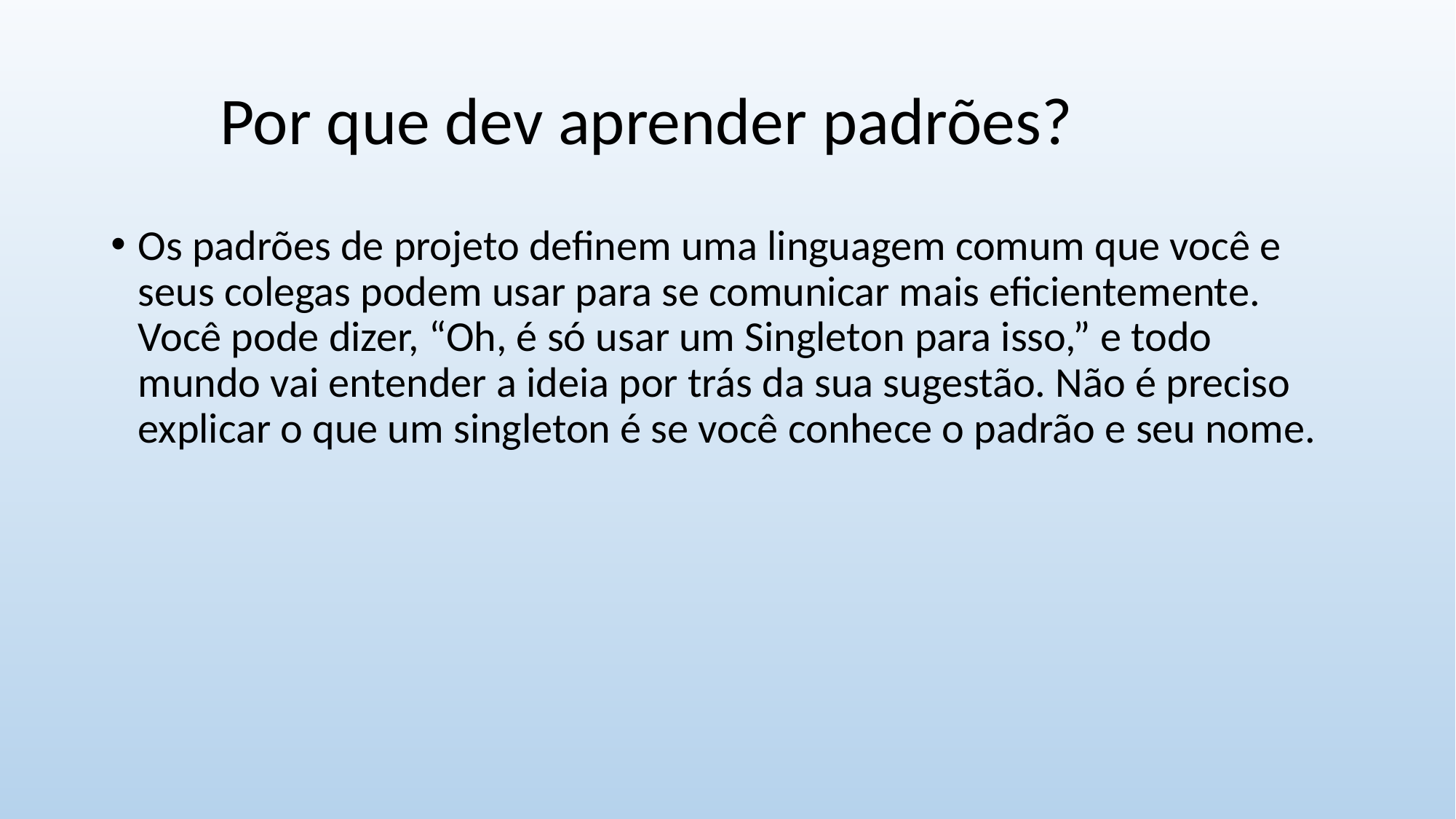

# Por que dev aprender padrões?
Os padrões de projeto definem uma linguagem comum que você e seus colegas podem usar para se comunicar mais eficientemente. Você pode dizer, “Oh, é só usar um Singleton para isso,” e todo mundo vai entender a ideia por trás da sua sugestão. Não é preciso explicar o que um singleton é se você conhece o padrão e seu nome.